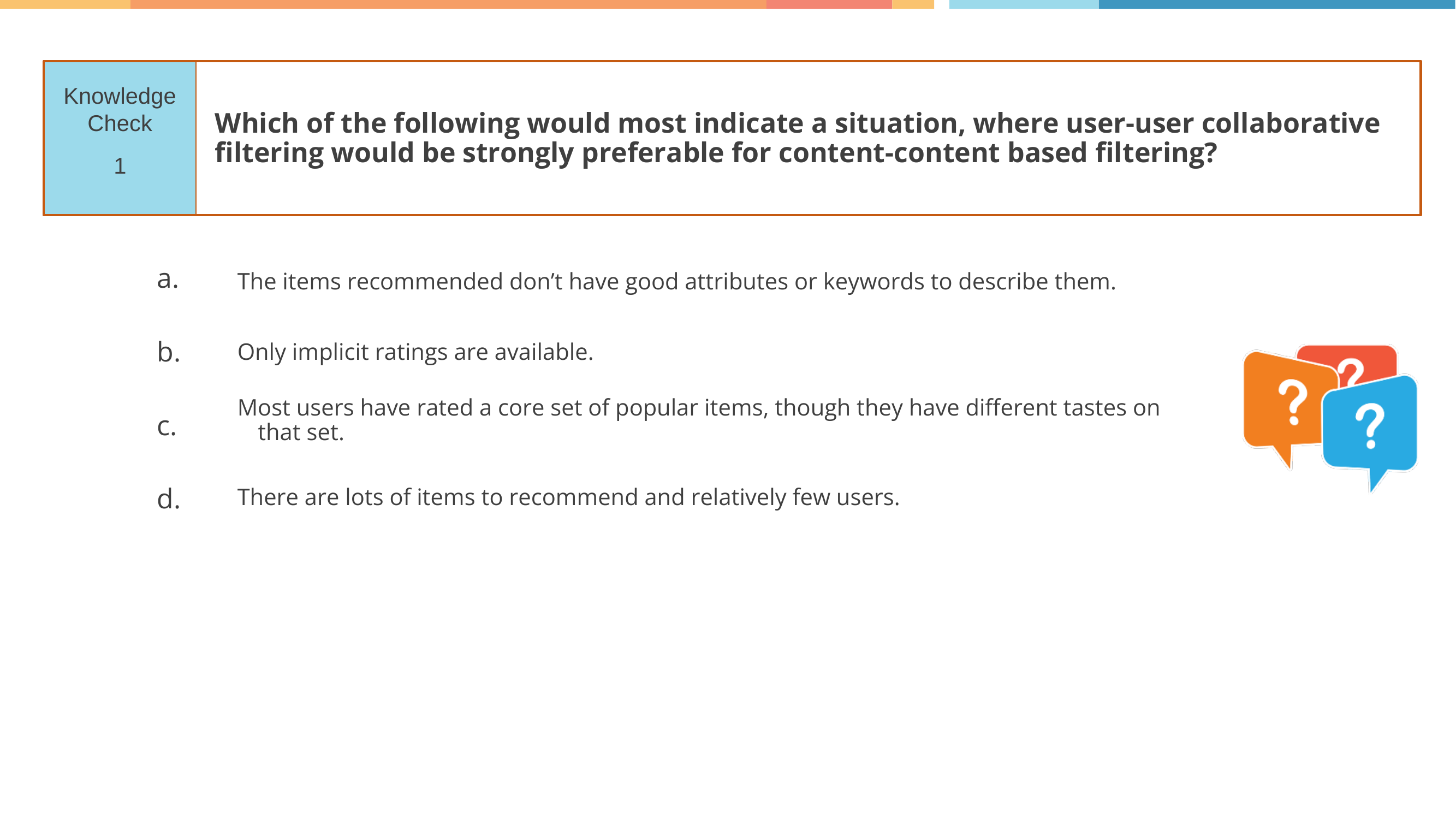

Which of the following would most indicate a situation, where user-user collaborative filtering would be strongly preferable for content-content based filtering?
1
The items recommended don’t have good attributes or keywords to describe them.
Only implicit ratings are available.
Most users have rated a core set of popular items, though they have different tastes on that set.
There are lots of items to recommend and relatively few users.